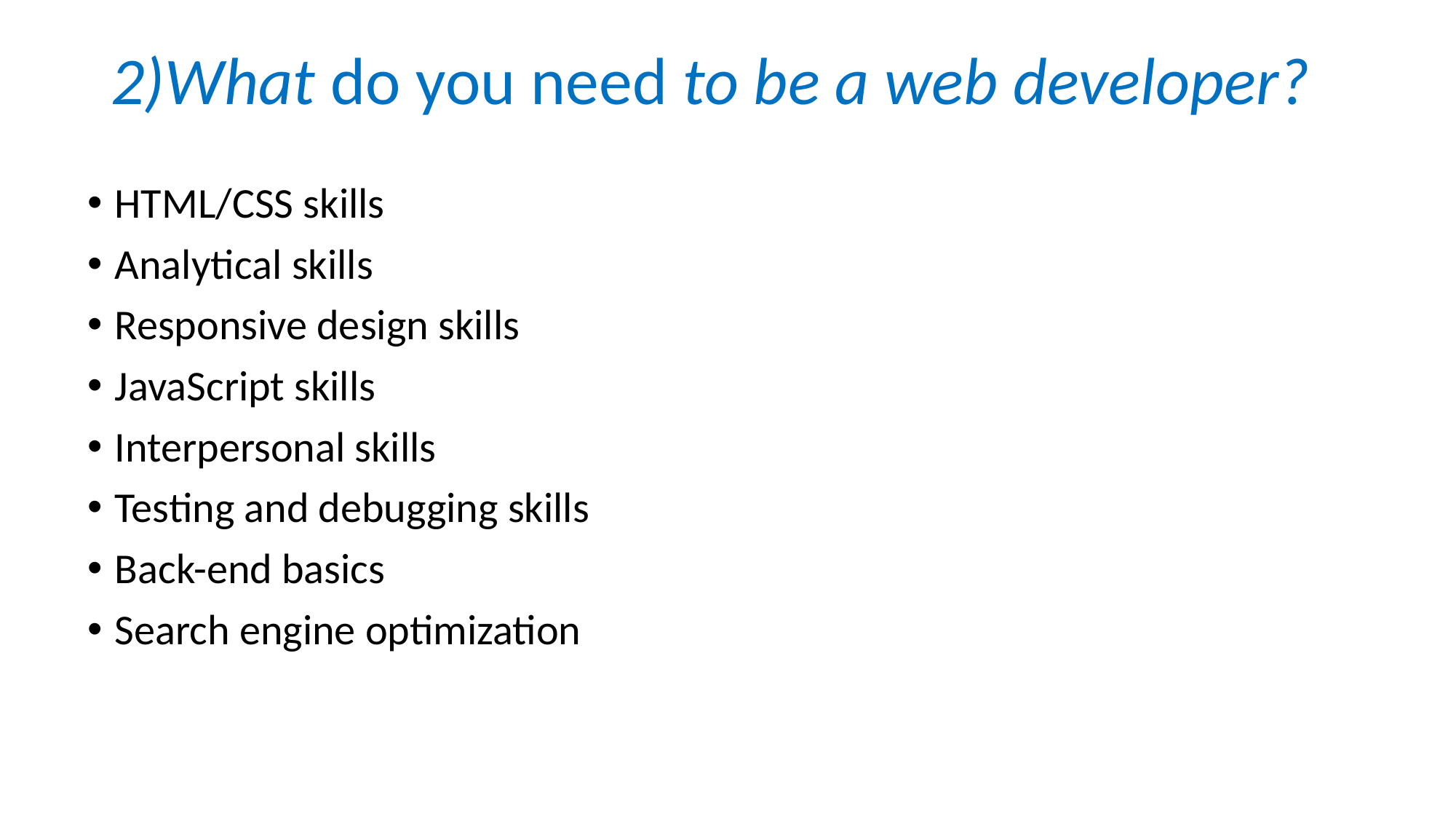

# 2)What do you need to be a web developer?
HTML/CSS skills
Analytical skills
Responsive design skills
JavaScript skills
Interpersonal skills
Testing and debugging skills
Back-end basics
Search engine optimization